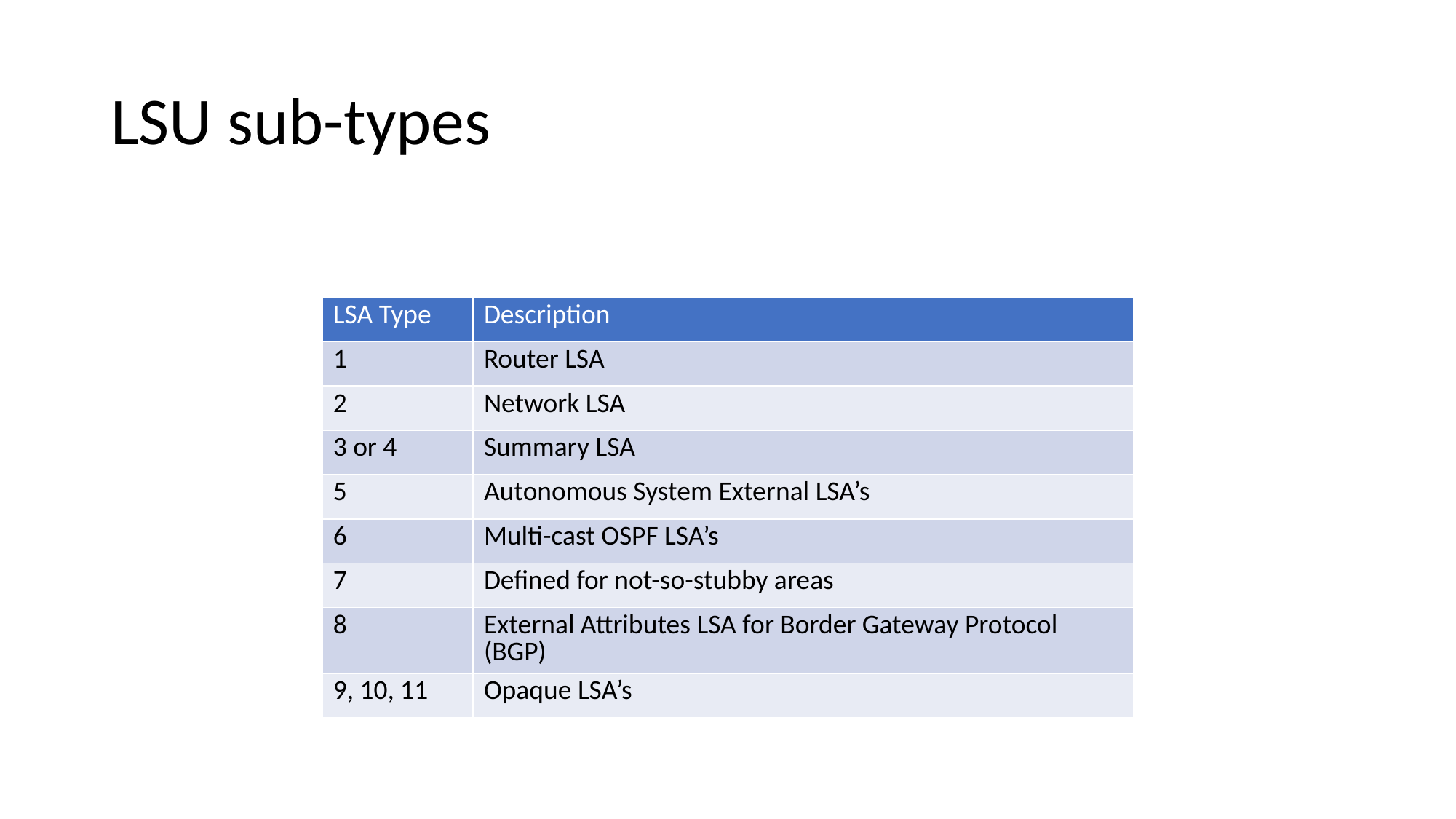

# LSU sub-types
| LSA Type | Description |
| --- | --- |
| 1 | Router LSA |
| 2 | Network LSA |
| 3 or 4 | Summary LSA |
| 5 | Autonomous System External LSA’s |
| 6 | Multi-cast OSPF LSA’s |
| 7 | Defined for not-so-stubby areas |
| 8 | External Attributes LSA for Border Gateway Protocol (BGP) |
| 9, 10, 11 | Opaque LSA’s |